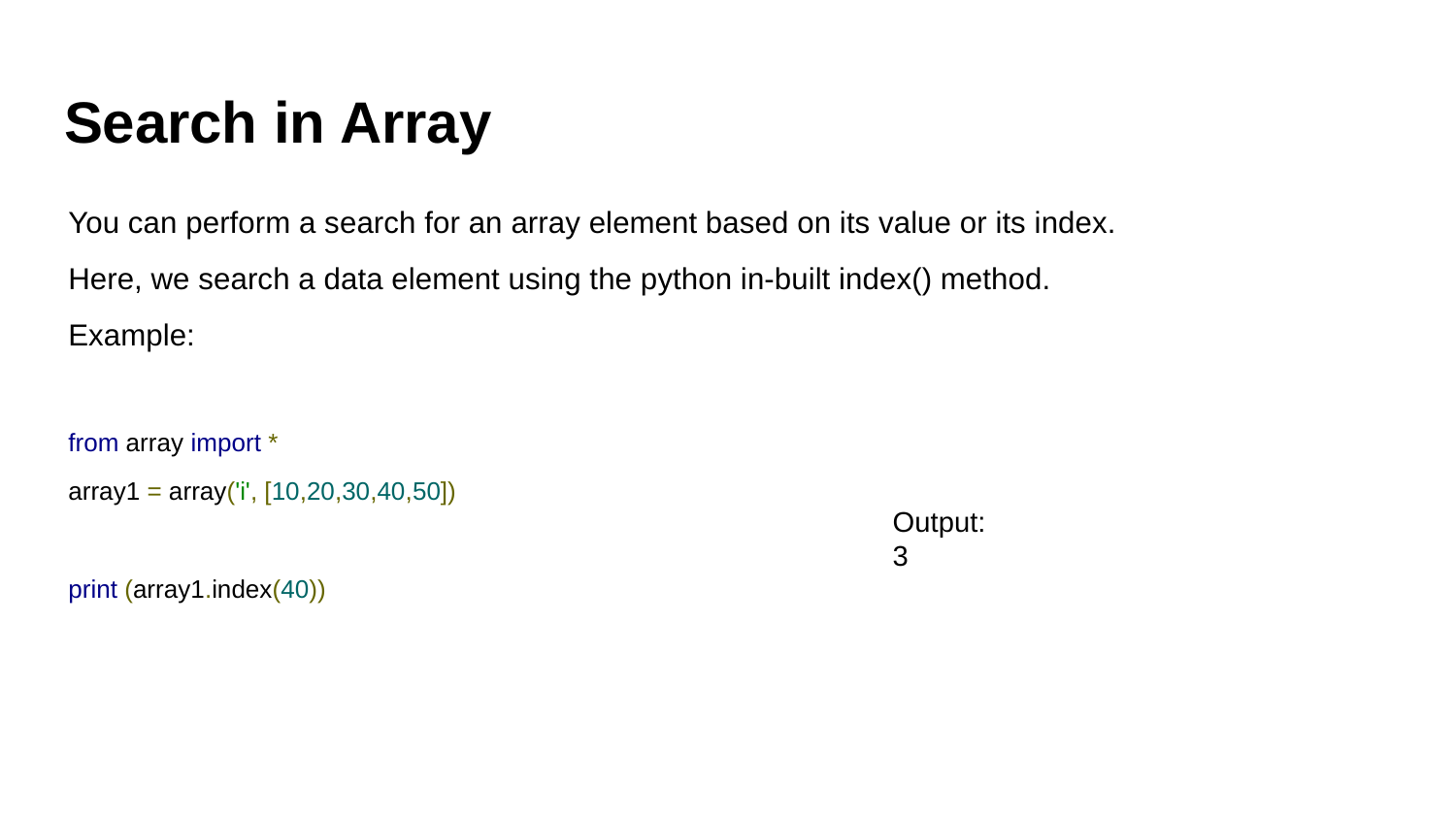

# Search in Array
You can perform a search for an array element based on its value or its index.
Here, we search a data element using the python in-built index() method.
Example:

from array import *
array1 = array('i', [10,20,30,40,50])

print (array1.index(40))

Output:
3